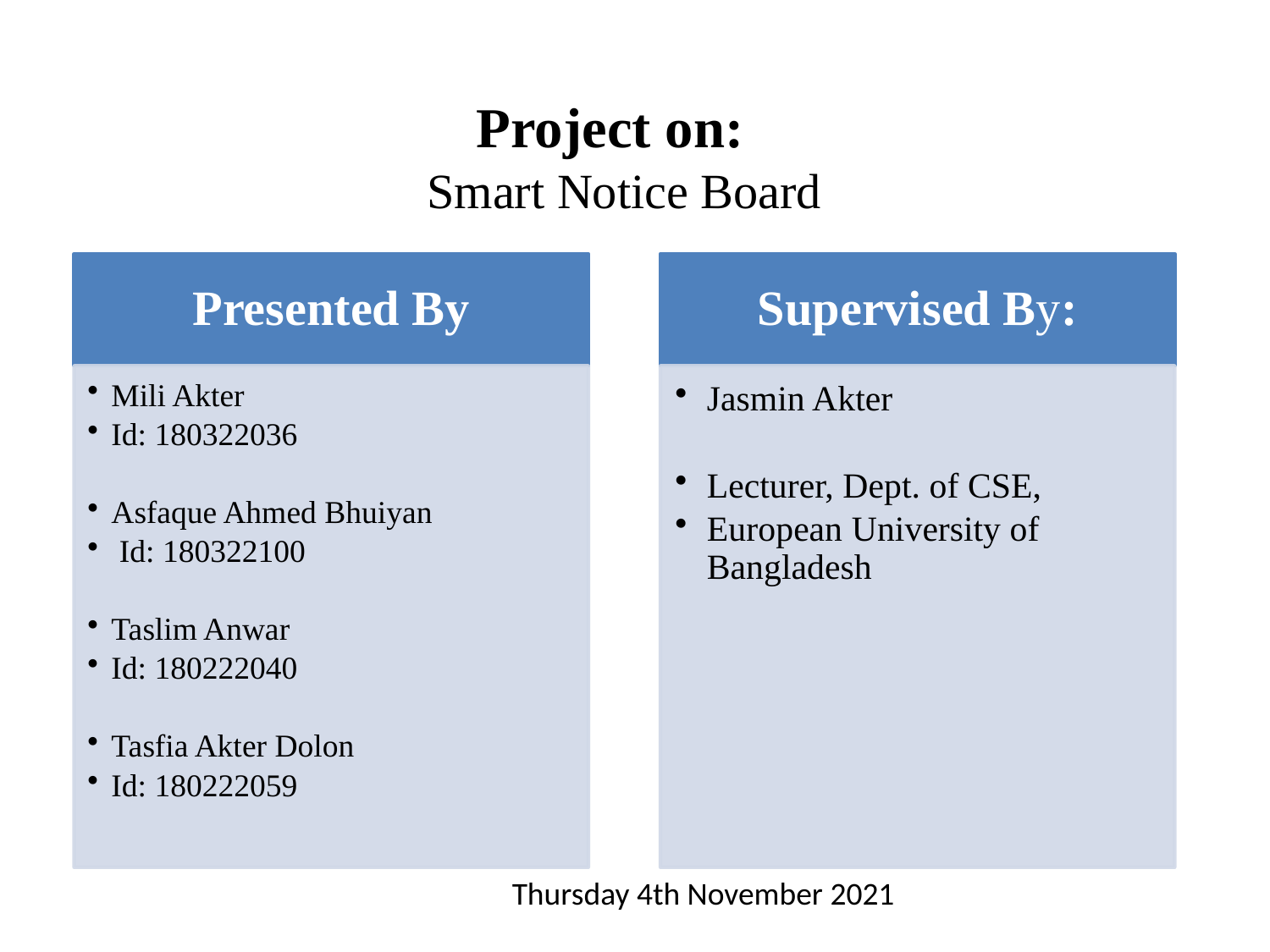

# Project on: Smart Notice Board
Presented By
Mili Akter
Id: 180322036

Asfaque Ahmed Bhuiyan
 Id: 180322100

Taslim Anwar
Id: 180222040

Tasfia Akter Dolon
Id: 180222059

Supervised By:
Jasmin Akter

Lecturer, Dept. of CSE,
European University of Bangladesh
Thursday 4th November 2021